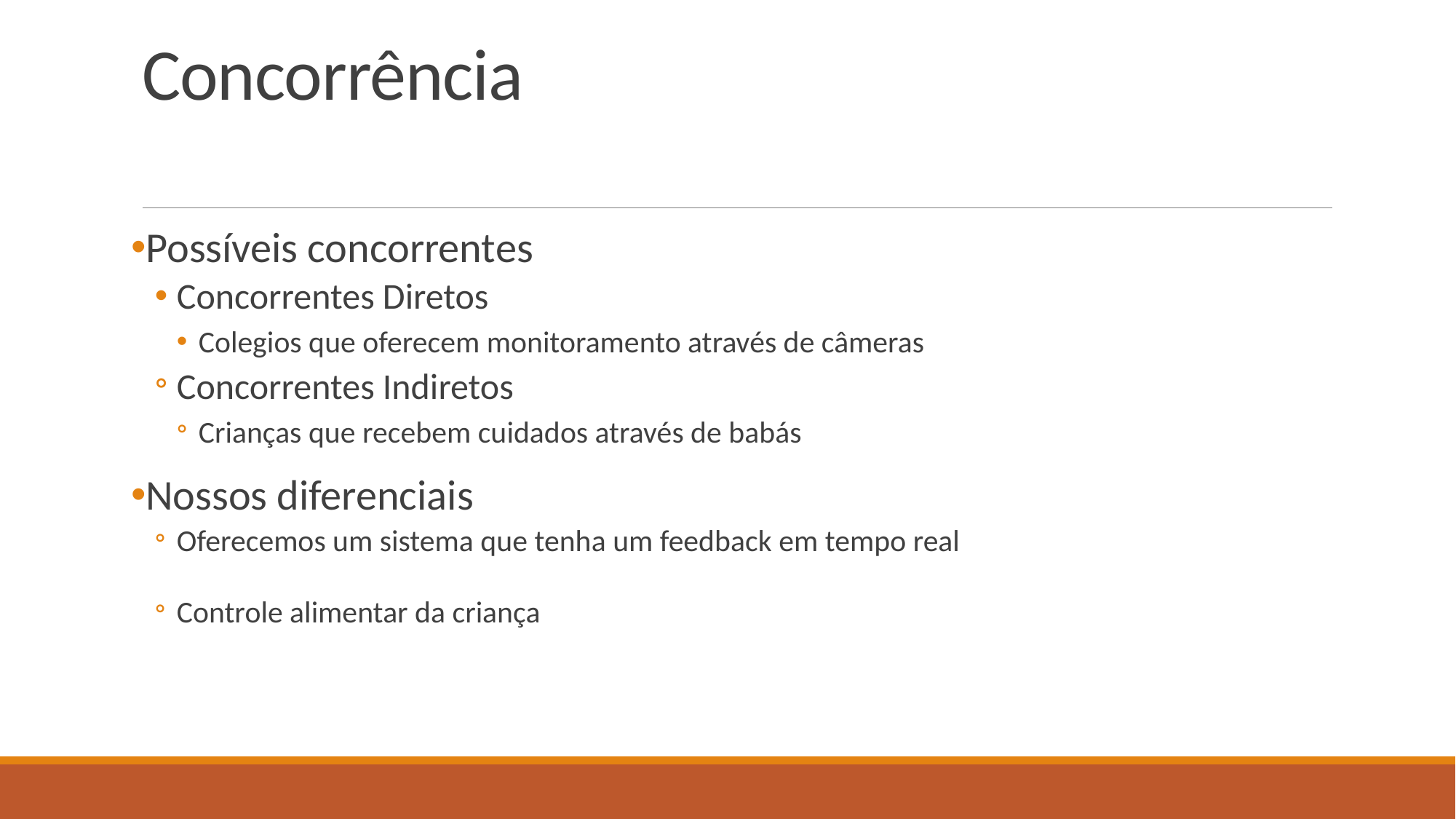

# Concorrência
Possíveis concorrentes
Concorrentes Diretos
Colegios que oferecem monitoramento através de câmeras
Concorrentes Indiretos
Crianças que recebem cuidados através de babás
Nossos diferenciais
Oferecemos um sistema que tenha um feedback em tempo real
Controle alimentar da criança